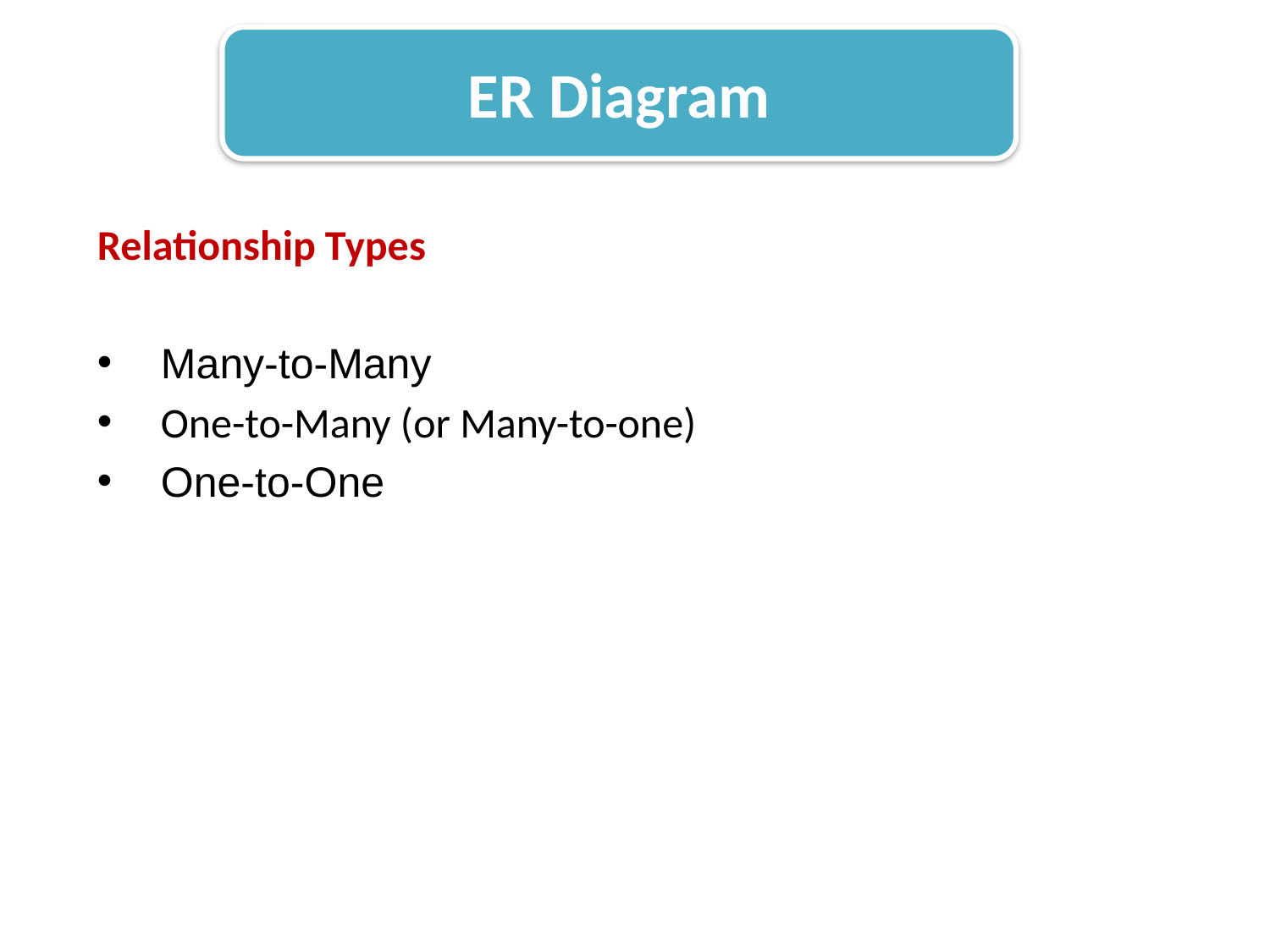

ER Diagram
Relationship Types

Many-to-Many
One-to-Many (or Many-to-one)
One-to-One